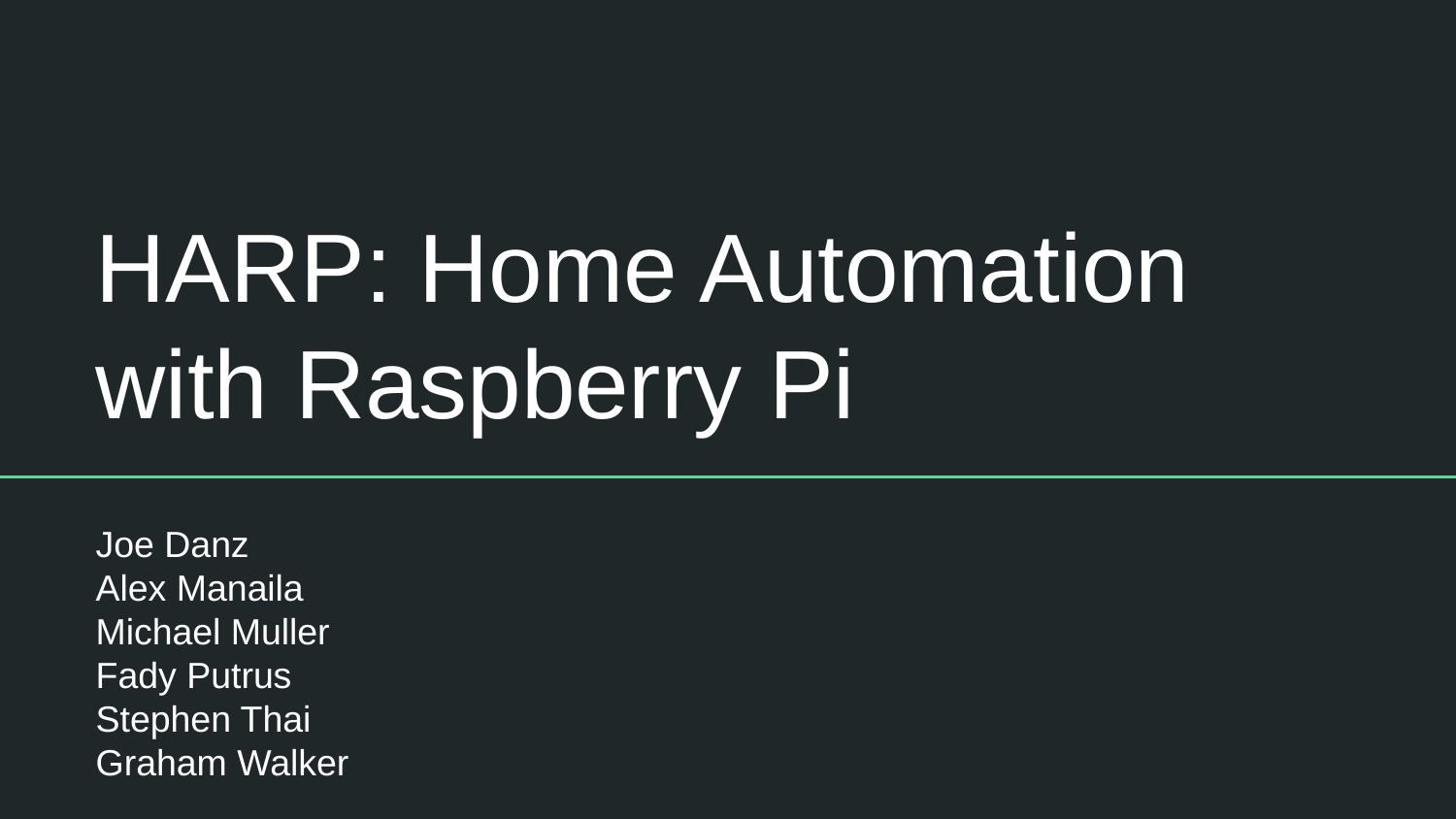

# HARP: Home Automation with Raspberry Pi
Joe Danz
Alex Manaila
Michael Muller
Fady Putrus
Stephen Thai
Graham Walker